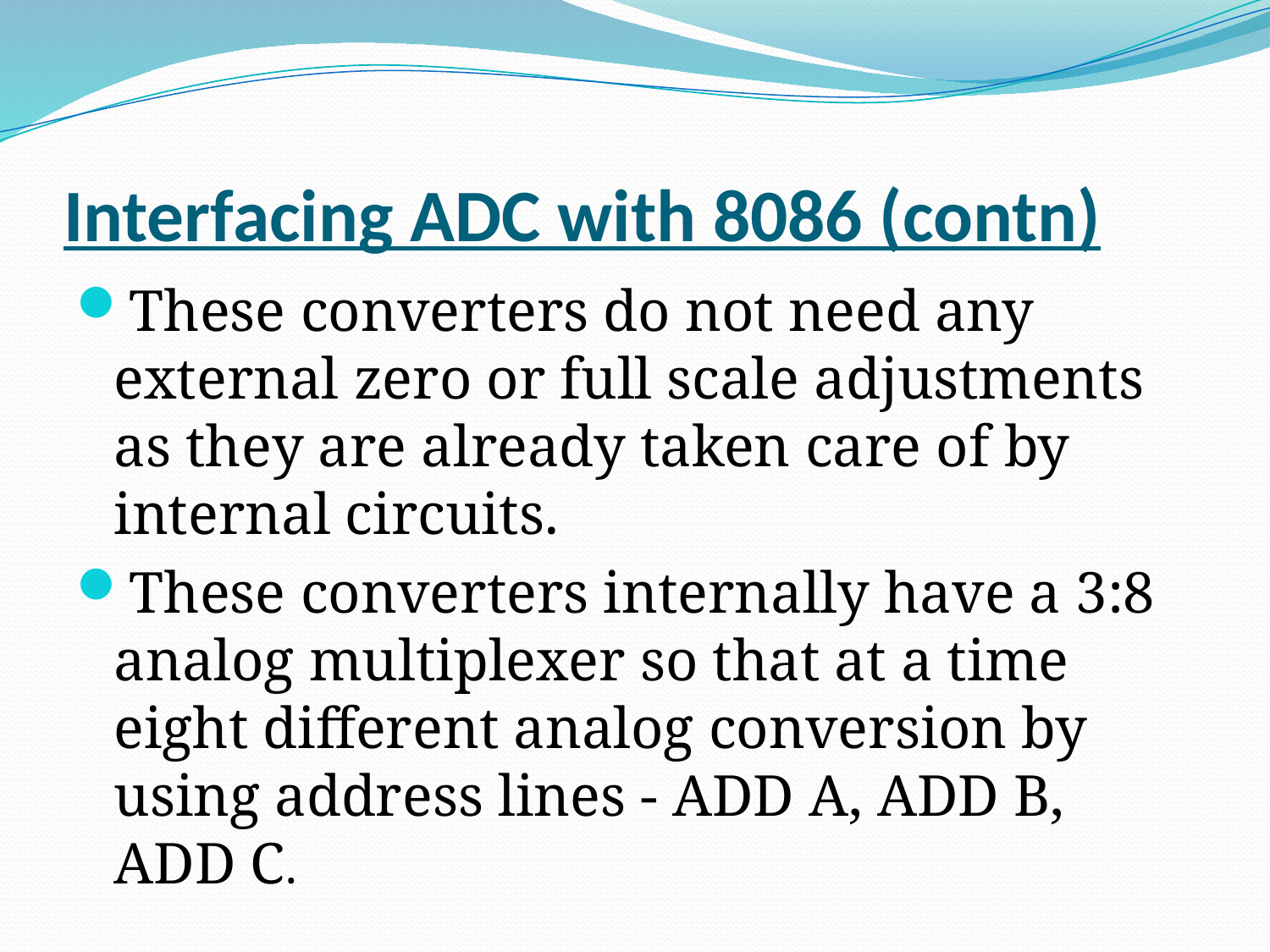

# Interfacing ADC with 8086 (contn)
These converters do not need any external zero or full scale adjustments as they are already taken care of by internal circuits.
These converters internally have a 3:8 analog multiplexer so that at a time eight different analog conversion by using address lines - ADD A, ADD B, ADD C.